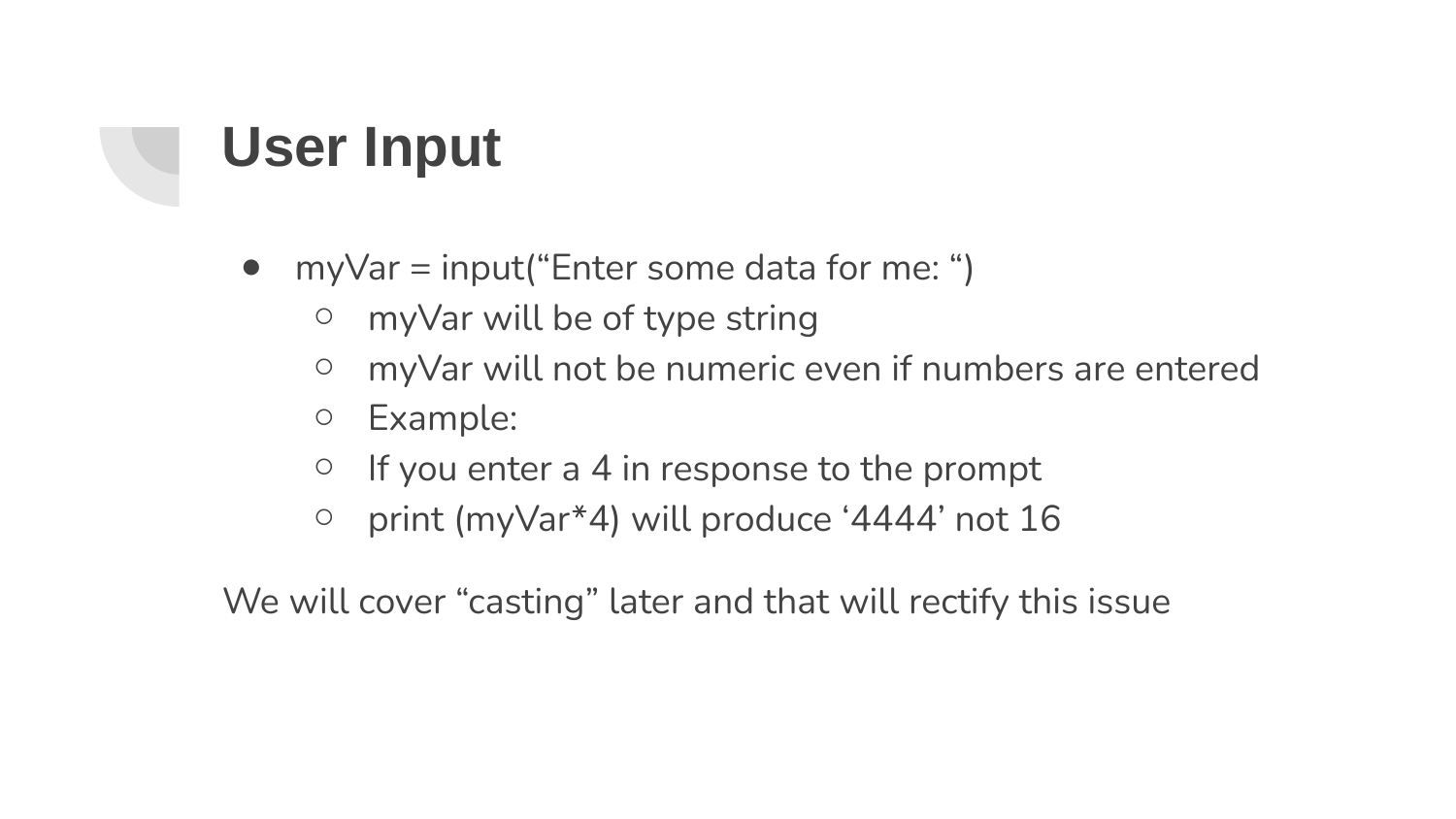

# User Input
myVar = input(“Enter some data for me: “)
myVar will be of type string
myVar will not be numeric even if numbers are entered
Example:
If you enter a 4 in response to the prompt
print (myVar*4) will produce ‘4444’ not 16
We will cover “casting” later and that will rectify this issue